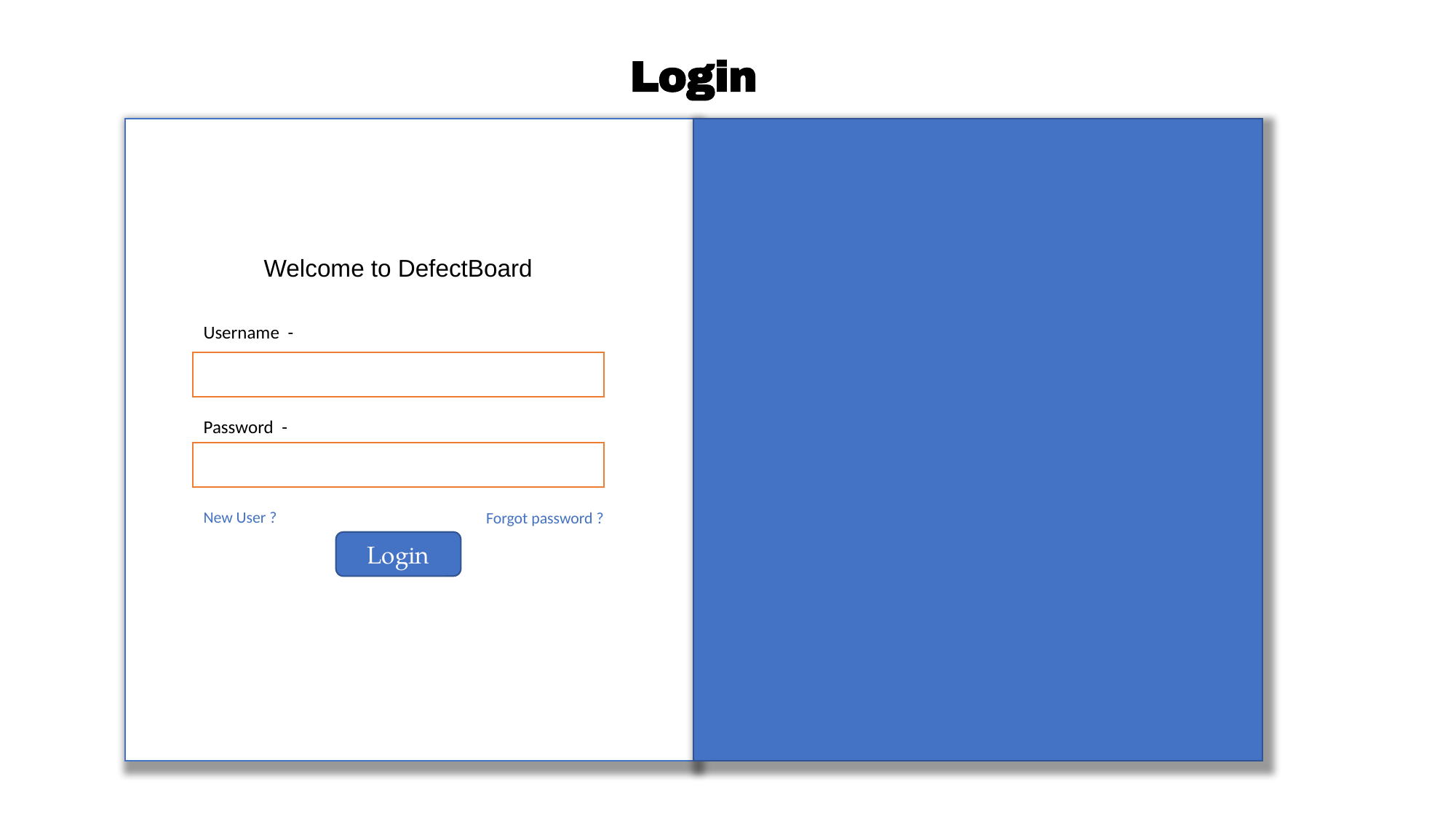

Login

Welcome to DefectBoard
Username  -

Password  -

New User ?
Forgot password ?
Login